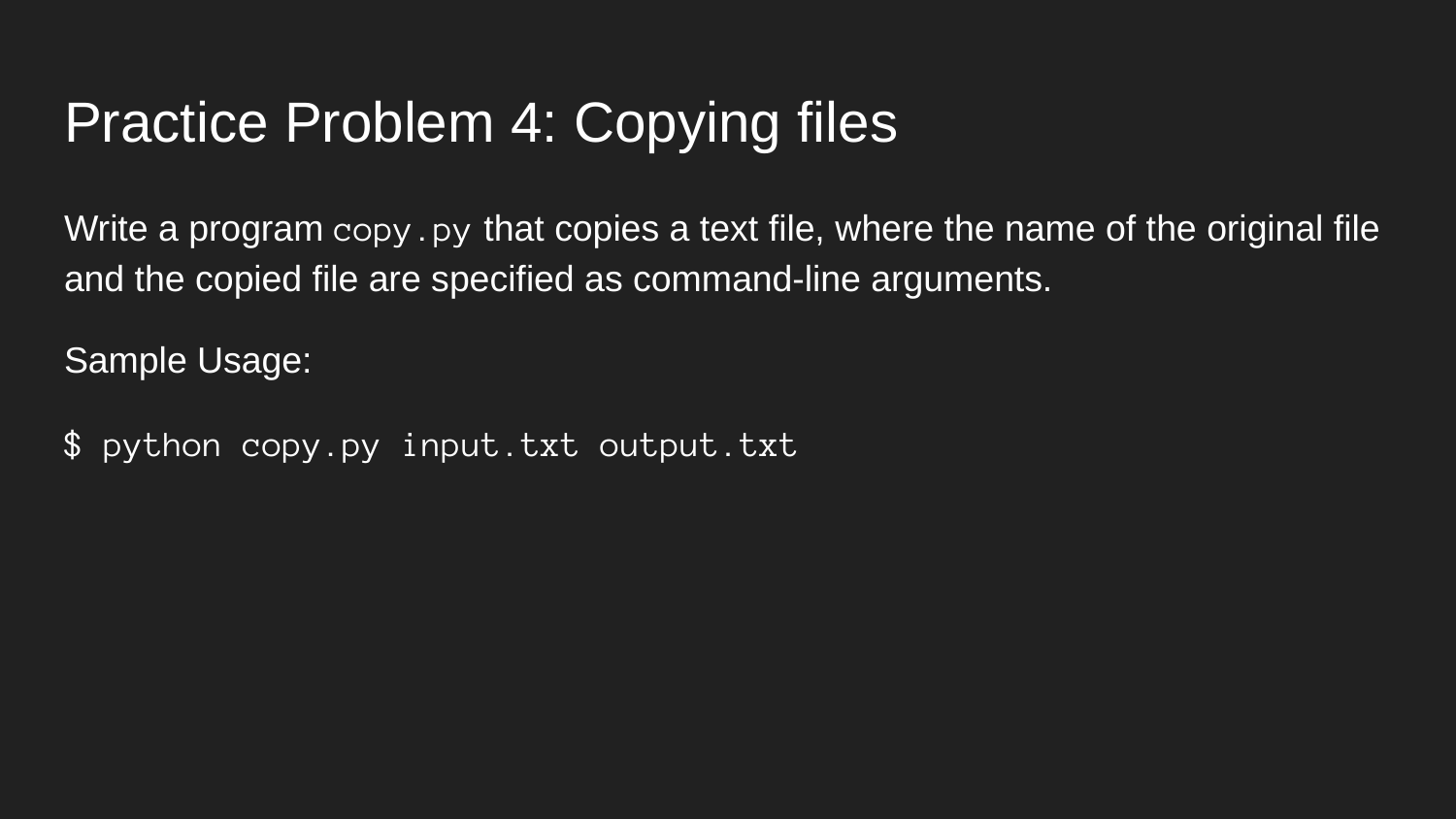

# Practice Problem 4: Copying files
Write a program copy.py that copies a text file, where the name of the original file and the copied file are specified as command-line arguments.
Sample Usage:
$ python copy.py input.txt output.txt